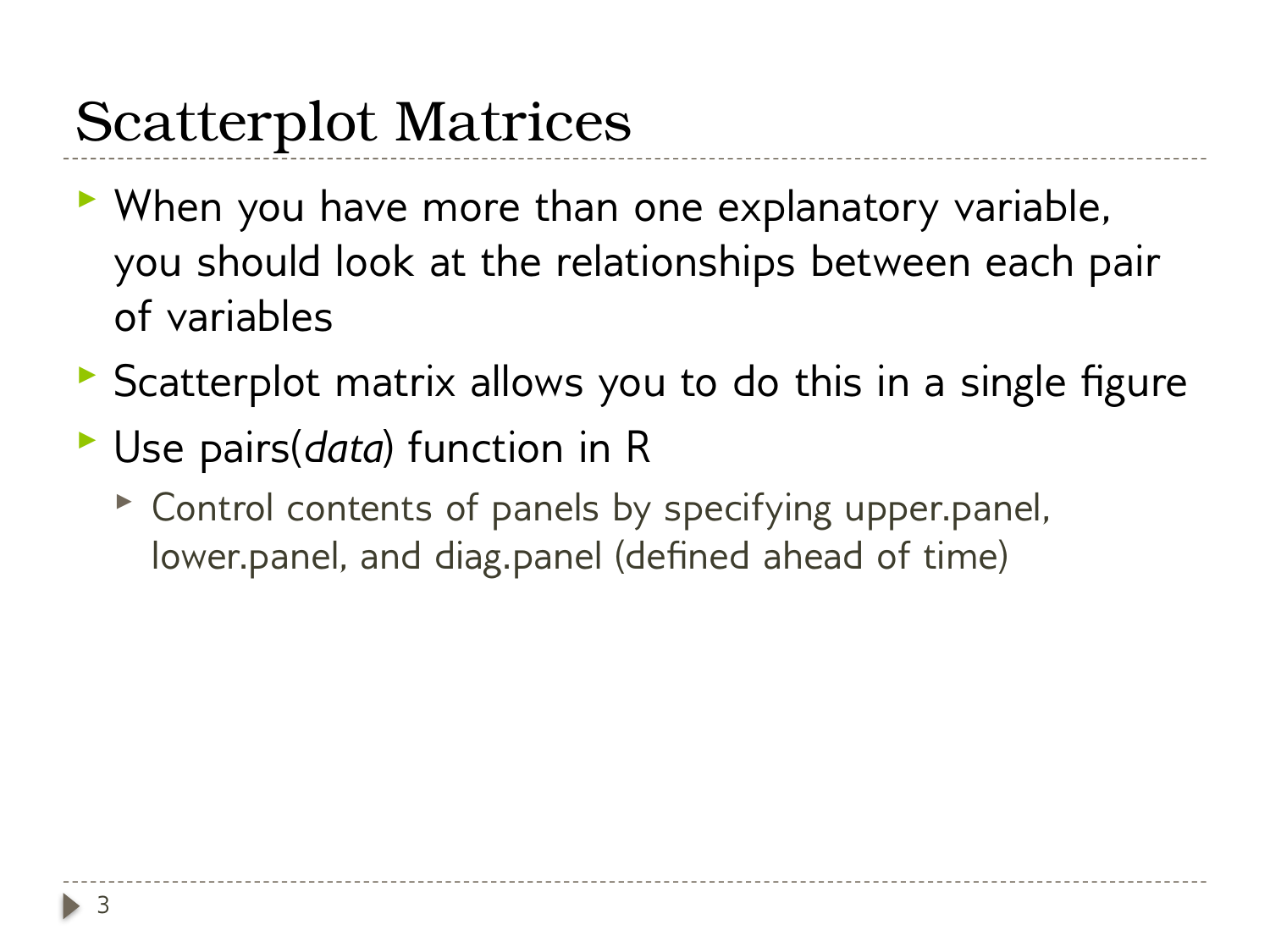

# Scatterplot Matrices
When you have more than one explanatory variable, you should look at the relationships between each pair of variables
Scatterplot matrix allows you to do this in a single figure
Use pairs(data) function in R
Control contents of panels by specifying upper.panel, lower.panel, and diag.panel (defined ahead of time)
3